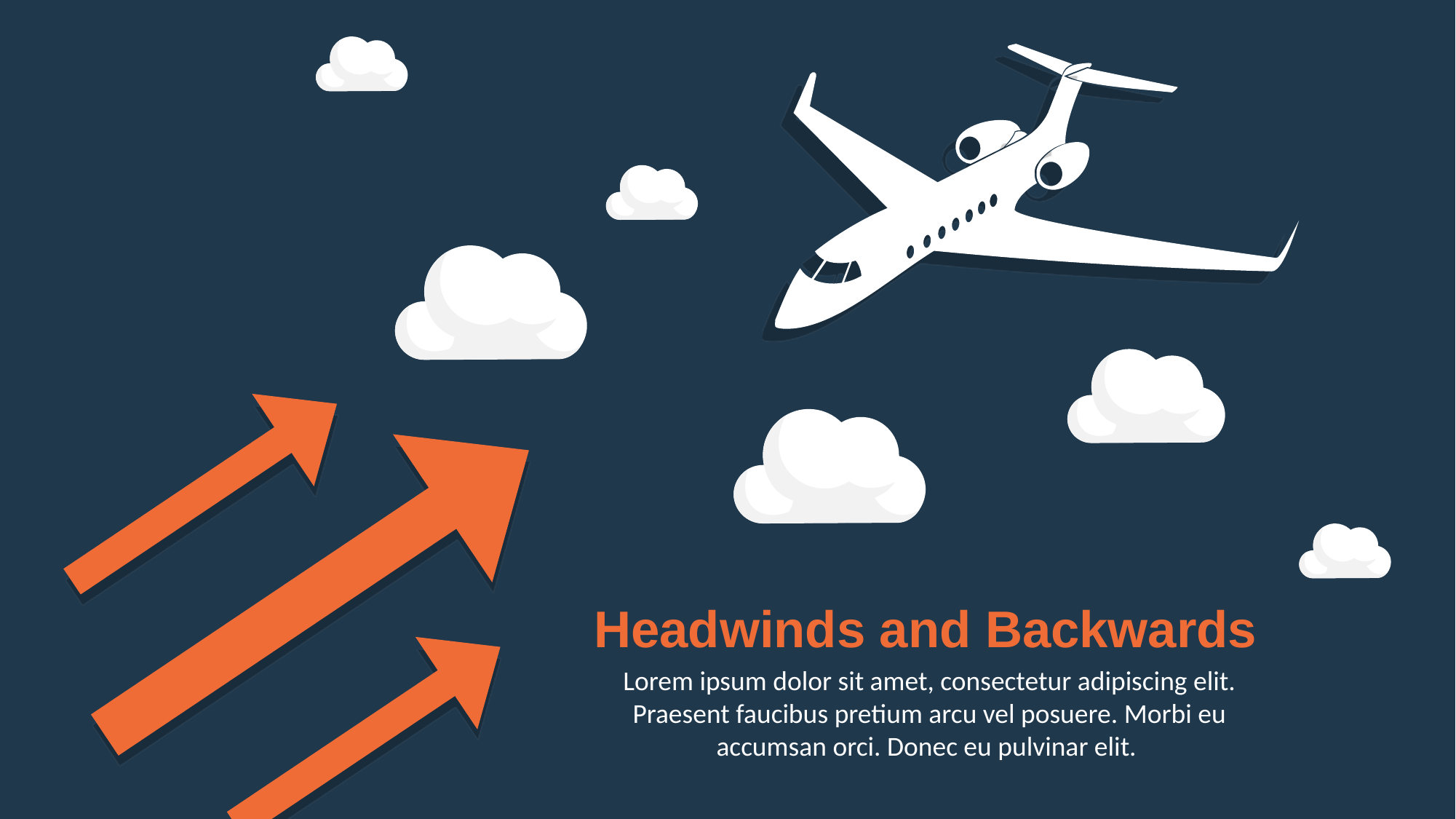

Headwinds and Backwards
Lorem ipsum dolor sit amet, consectetur adipiscing elit. Praesent faucibus pretium arcu vel posuere. Morbi eu accumsan orci. Donec eu pulvinar elit.